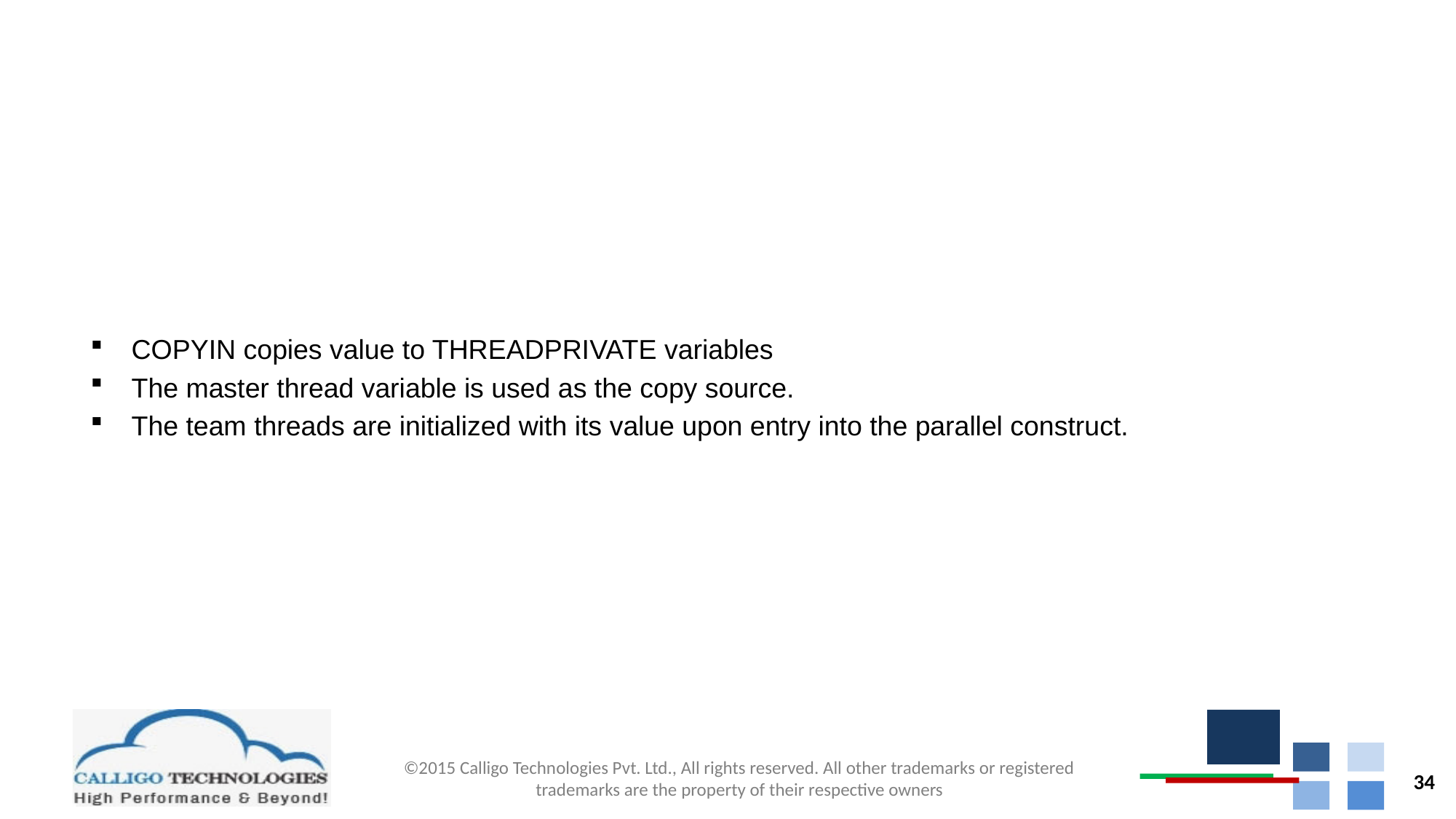

# COPYIN
COPYIN copies value to THREADPRIVATE variables
The master thread variable is used as the copy source.
The team threads are initialized with its value upon entry into the parallel construct.
34